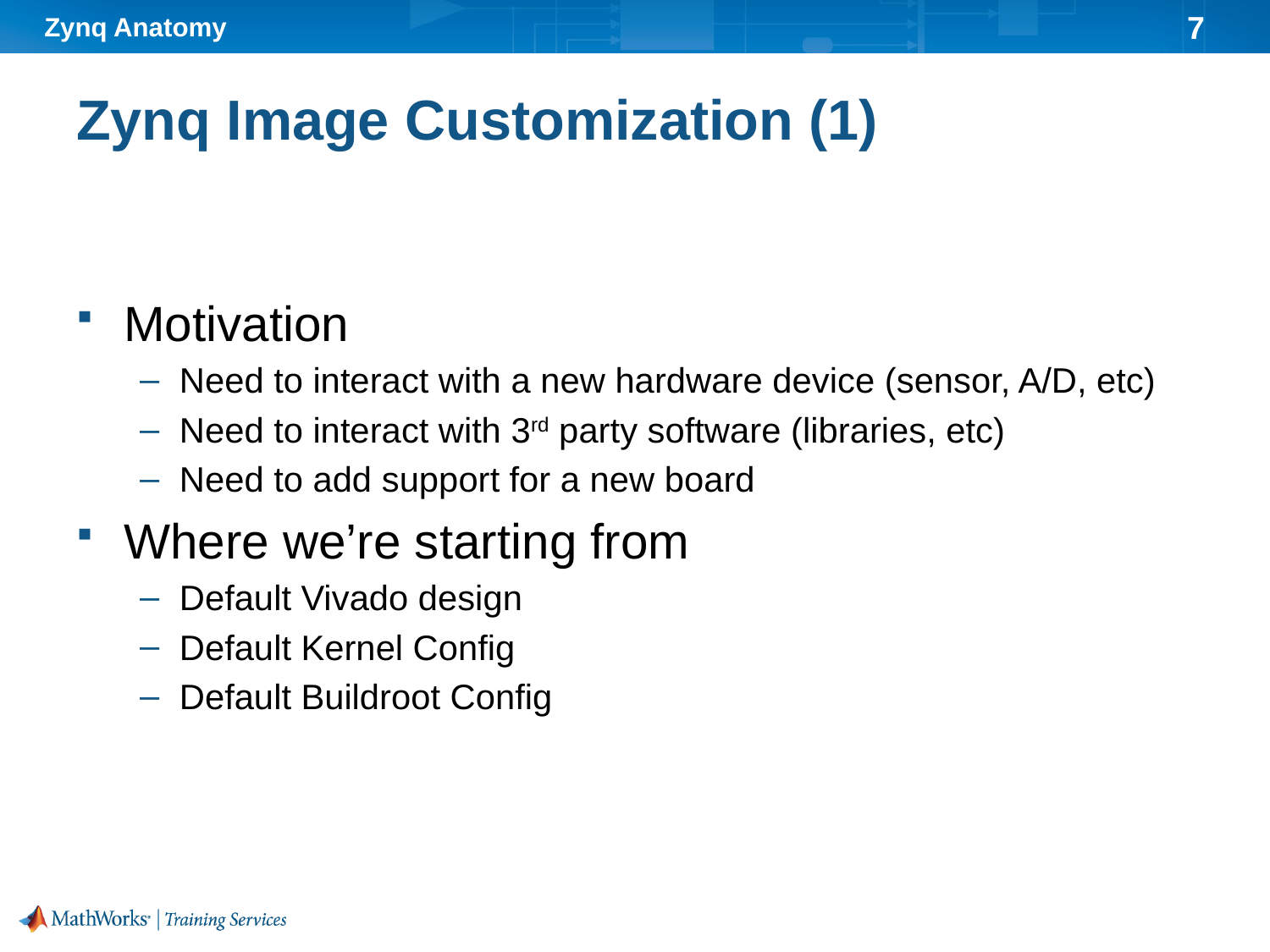

# Zynq Image Customization (1)
Motivation
Need to interact with a new hardware device (sensor, A/D, etc)
Need to interact with 3rd party software (libraries, etc)
Need to add support for a new board
Where we’re starting from
Default Vivado design
Default Kernel Config
Default Buildroot Config